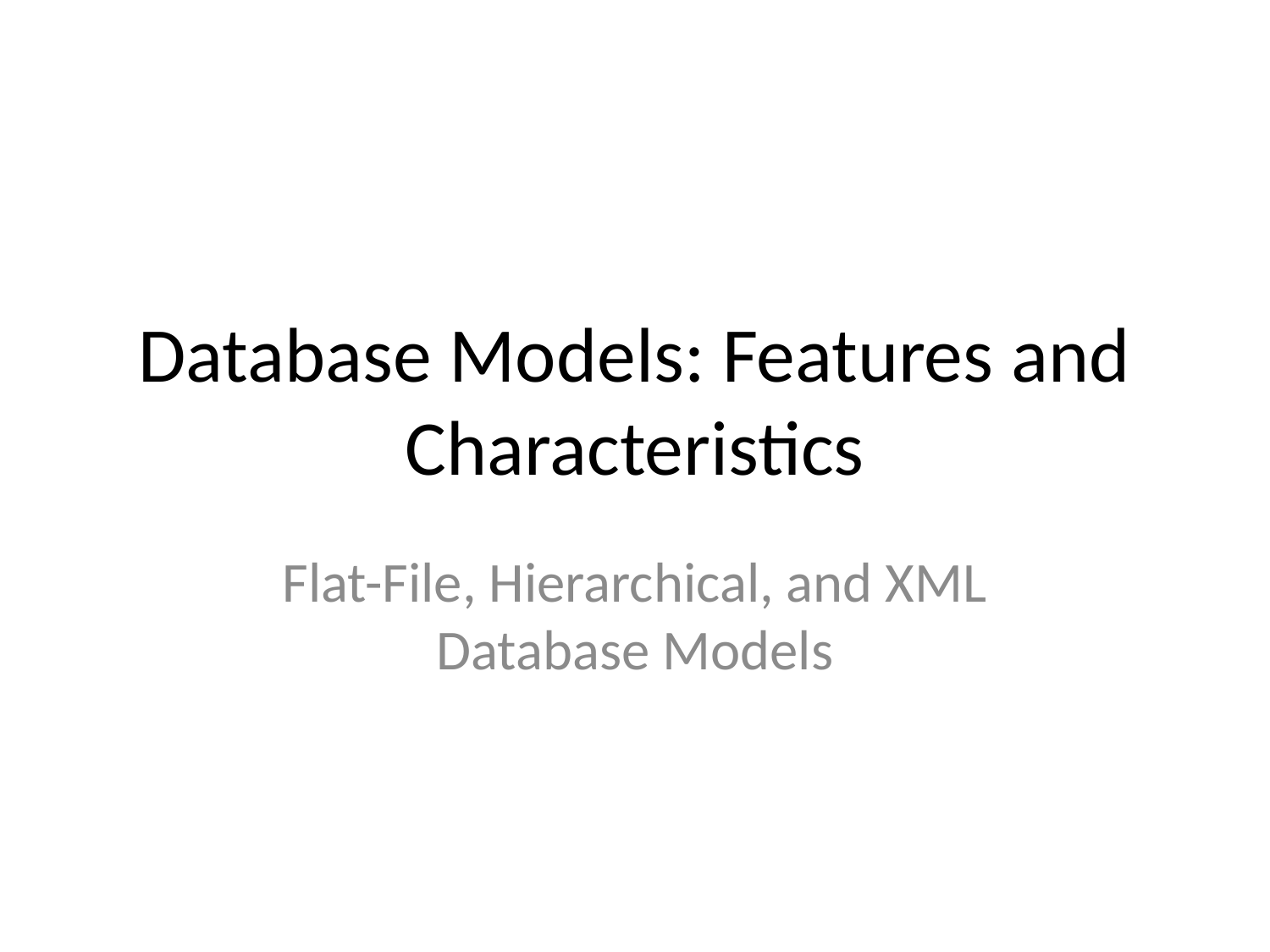

# Database Models: Features and Characteristics
Flat-File, Hierarchical, and XML Database Models